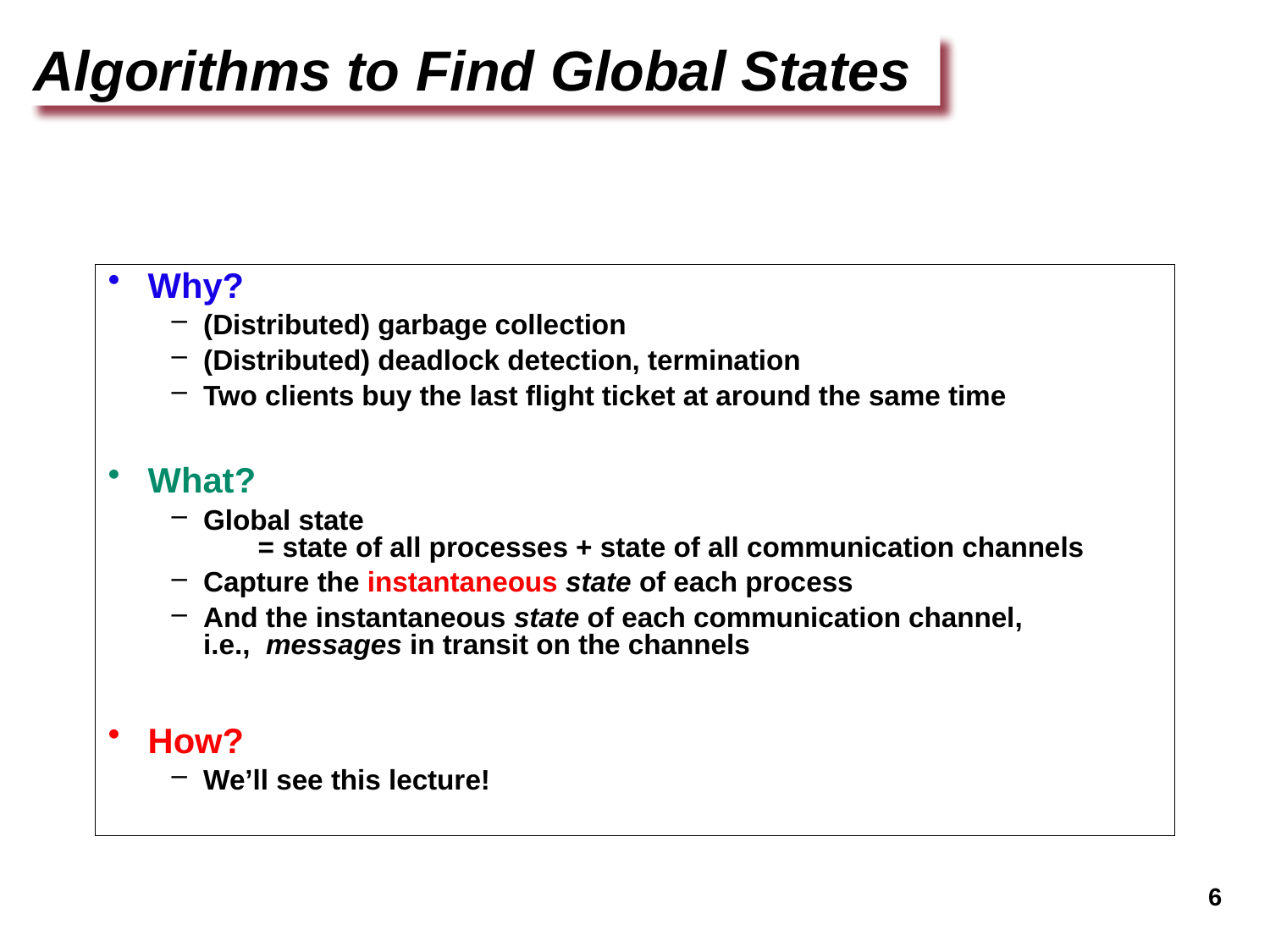

Algorithms to Find Global States
Why?
(Distributed) garbage collection
(Distributed) deadlock detection, termination
Two clients buy the last flight ticket at around the same time

What?
Global state
       = state of all processes + state of all communication channels
Capture the instantaneous state of each process
And the instantaneous state of each communication channel,
i.e.,  messages in transit on the channels

How?
We’ll see this lecture!